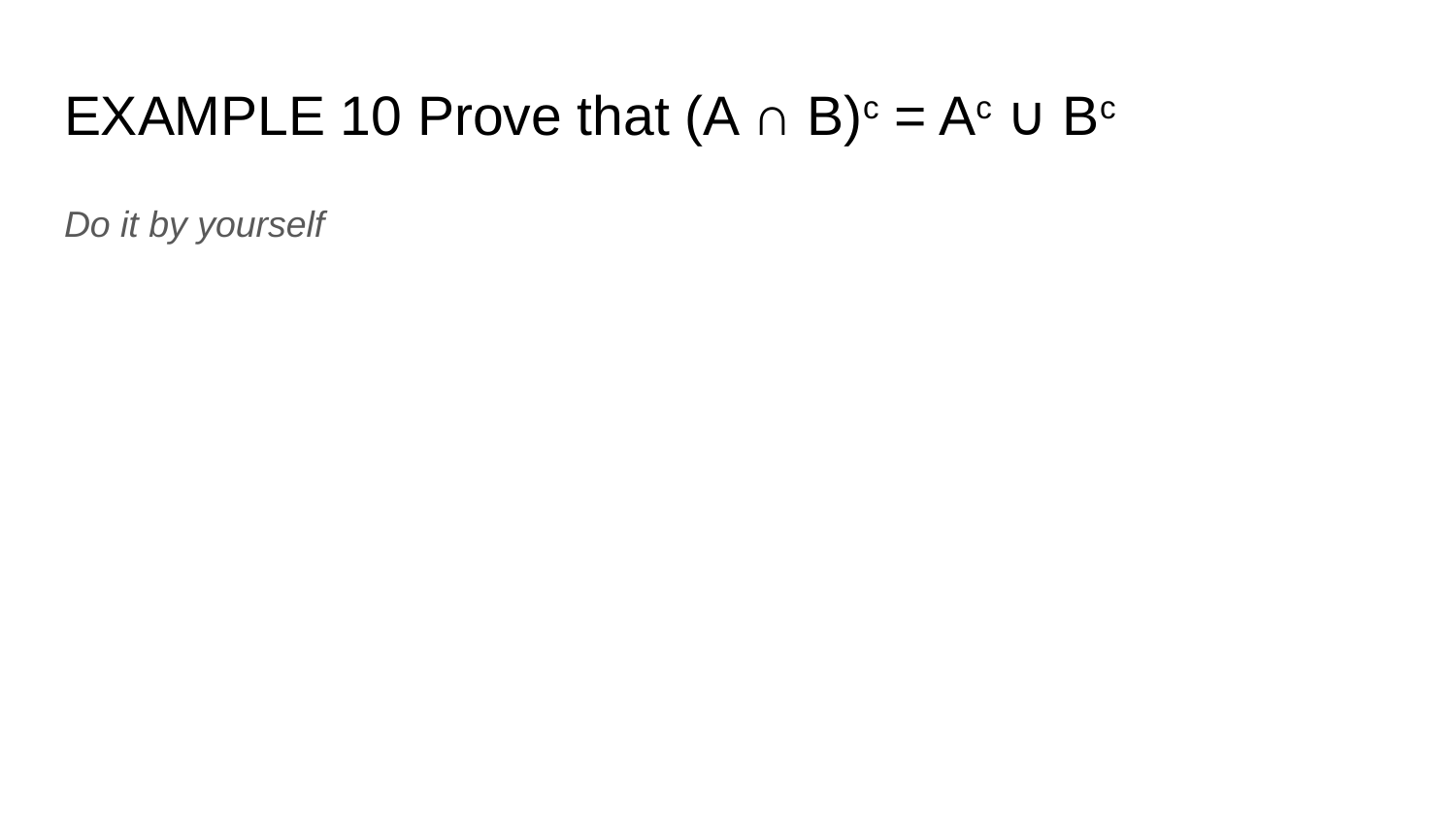

# EXAMPLE 10 Prove that (A ∩ B)c = Ac ∪ Bc
Do it by yourself